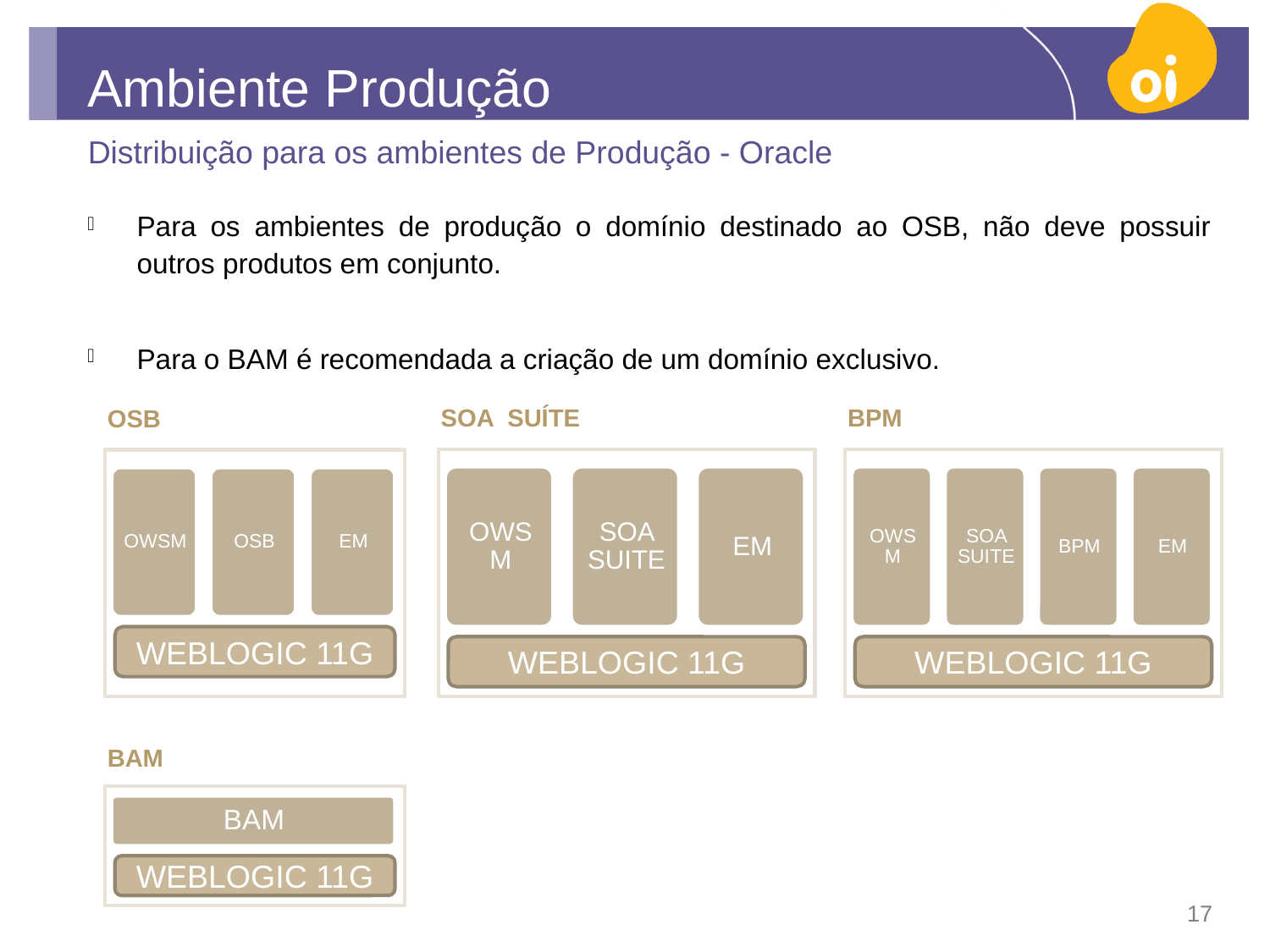

# Ambiente Produção
Distribuição para os ambientes de Produção - Oracle
Para os ambientes de produção o domínio destinado ao OSB, não deve possuir outros produtos em conjunto.

Para o BAM é recomendada a criação de um domínio exclusivo.

SOA  SUÍTE
BPM
OSB

OWSM
SOA SUITE
EM
OWSM
SOA SUITE
BPM
EM
OWSM
OSB
EM
WEBLOGIC 11G
WEBLOGIC 11G
WEBLOGIC 11G
BAM

BAM
WEBLOGIC 11G
17